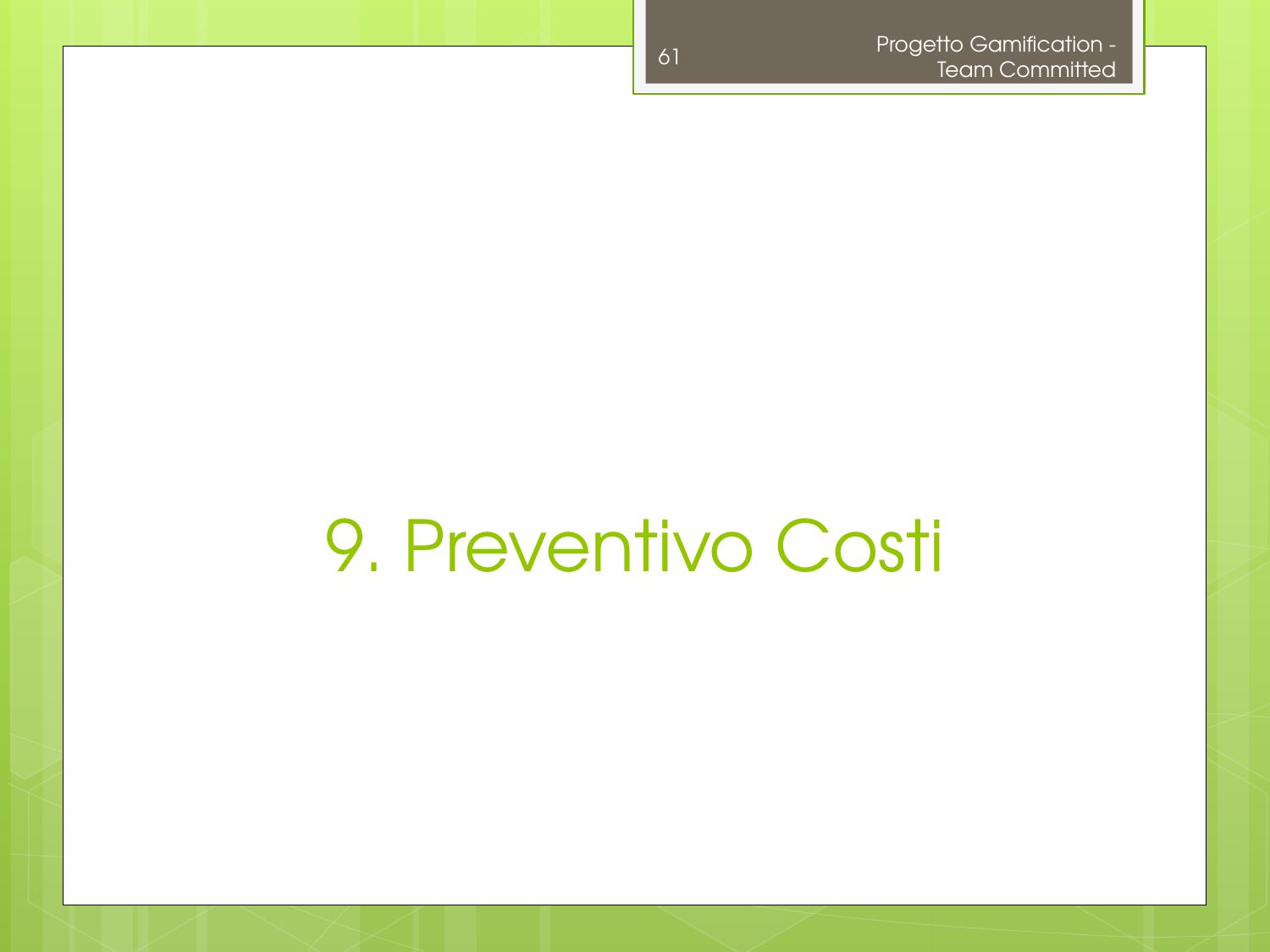

61
Progetto Gamification - Team Committed
# 9. Preventivo Costi